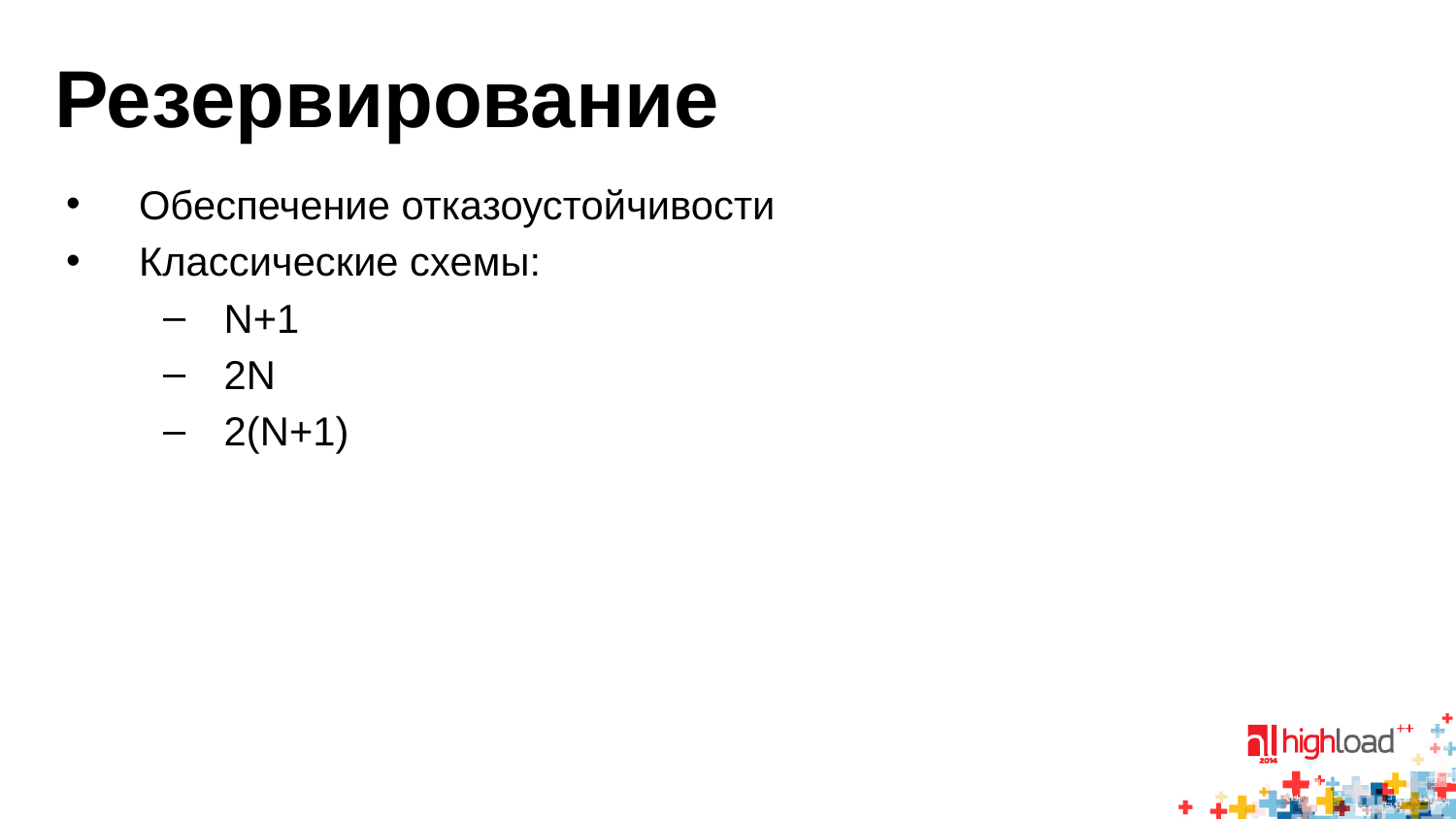

# Резервирование
Обеспечение отказоустойчивости
Классические схемы:
N+1
2N
2(N+1)